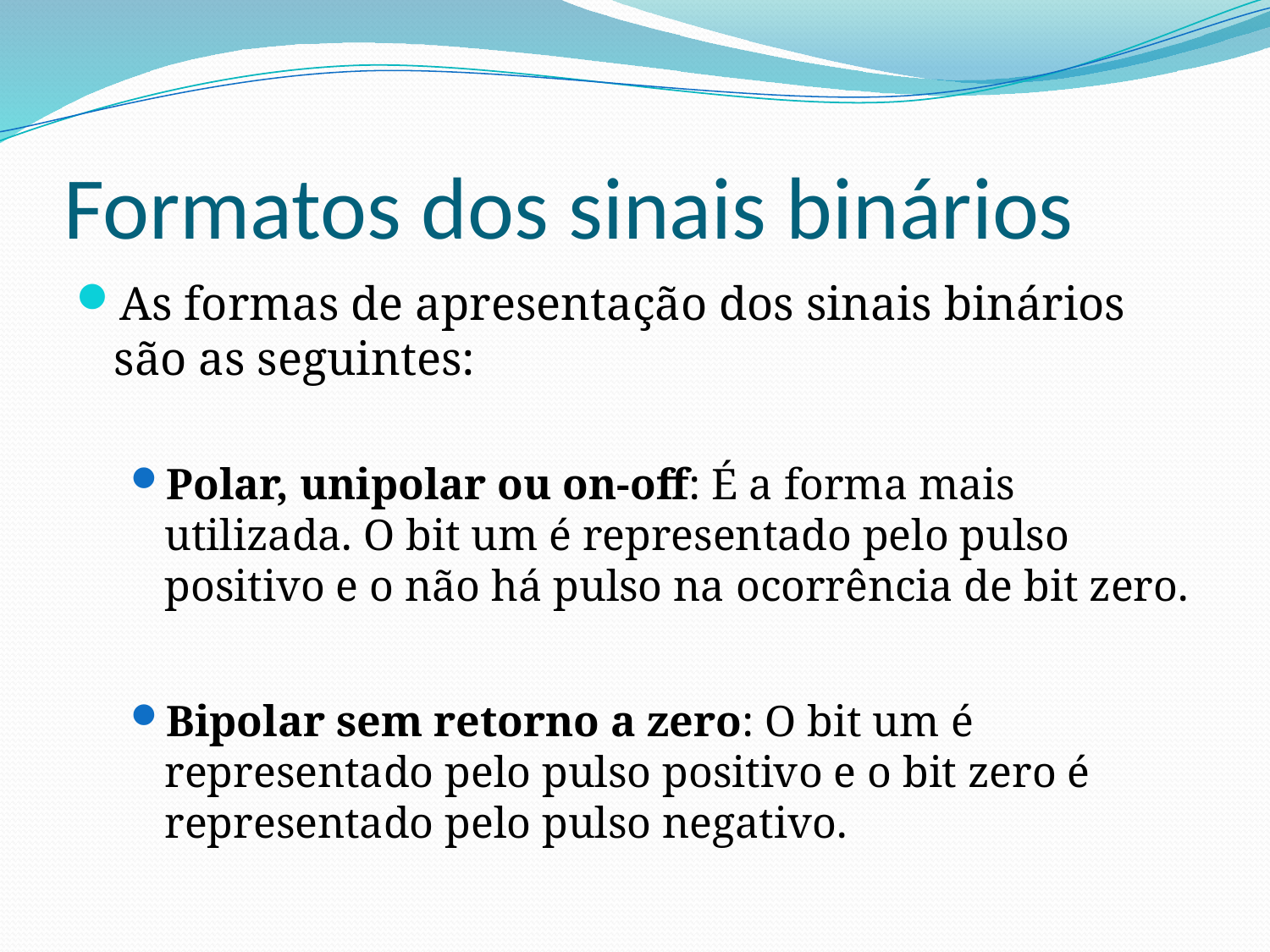

# Formatos dos sinais binários
As formas de apresentação dos sinais binários são as seguintes:

Polar, unipolar ou on-off: É a forma mais utilizada. O bit um é representado pelo pulso positivo e o não há pulso na ocorrência de bit zero.

Bipolar sem retorno a zero: O bit um é representado pelo pulso positivo e o bit zero é representado pelo pulso negativo.